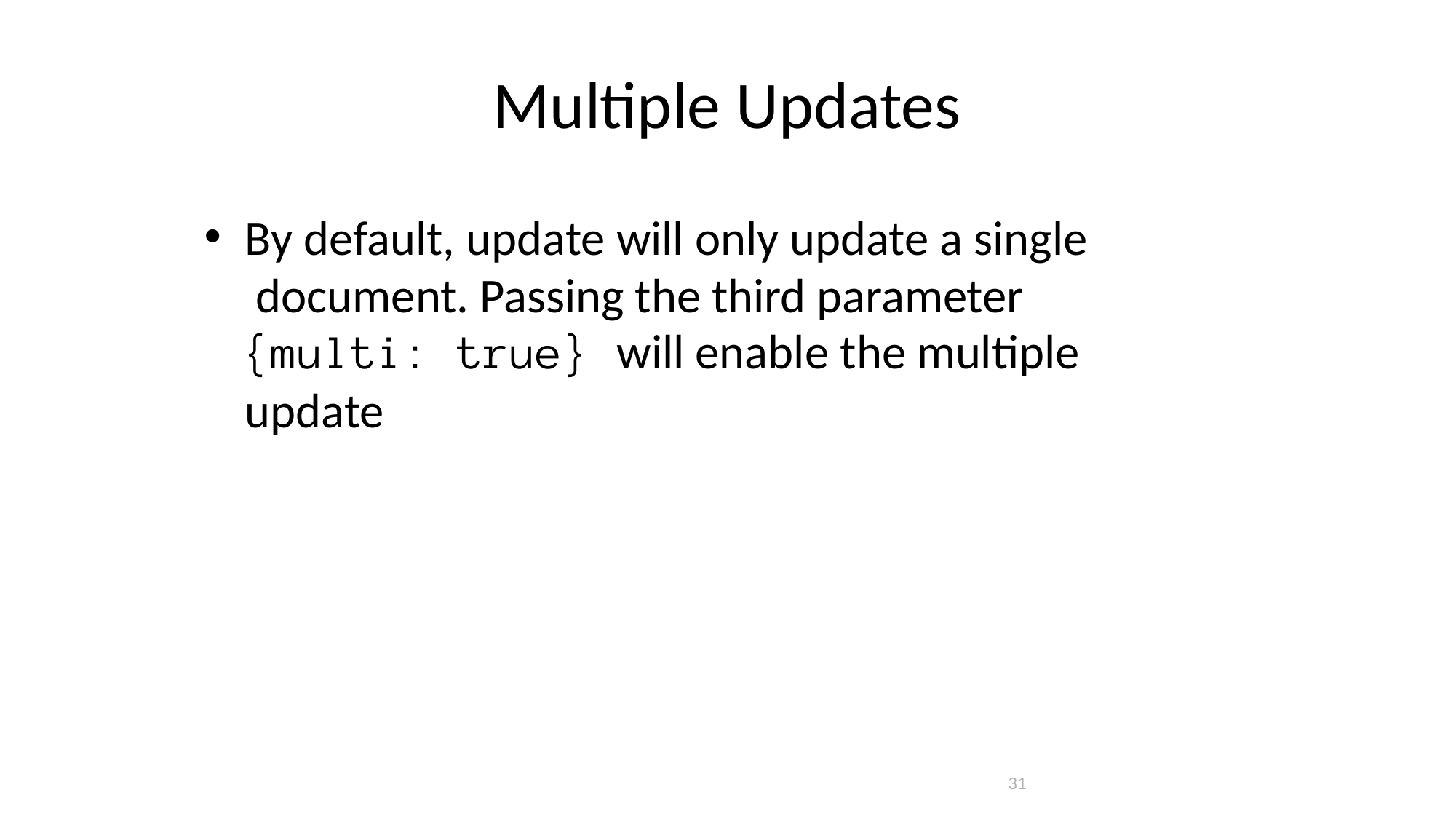

# Multiple Updates
By default, update will only update a single  document. Passing the third parameter
{multi: true} will enable the multiple
update
31